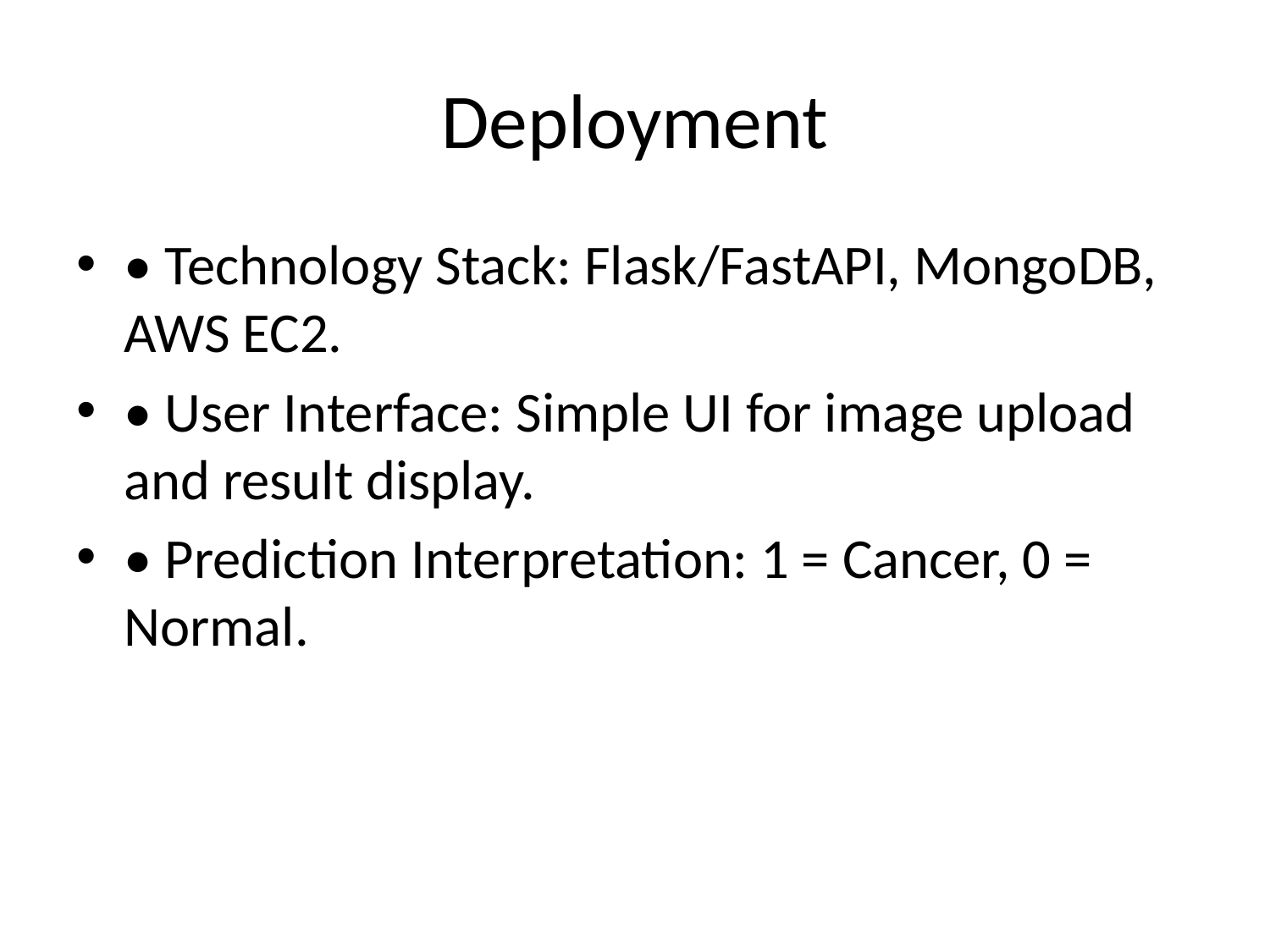

# Deployment
• Technology Stack: Flask/FastAPI, MongoDB, AWS EC2.
• User Interface: Simple UI for image upload and result display.
• Prediction Interpretation: 1 = Cancer, 0 = Normal.